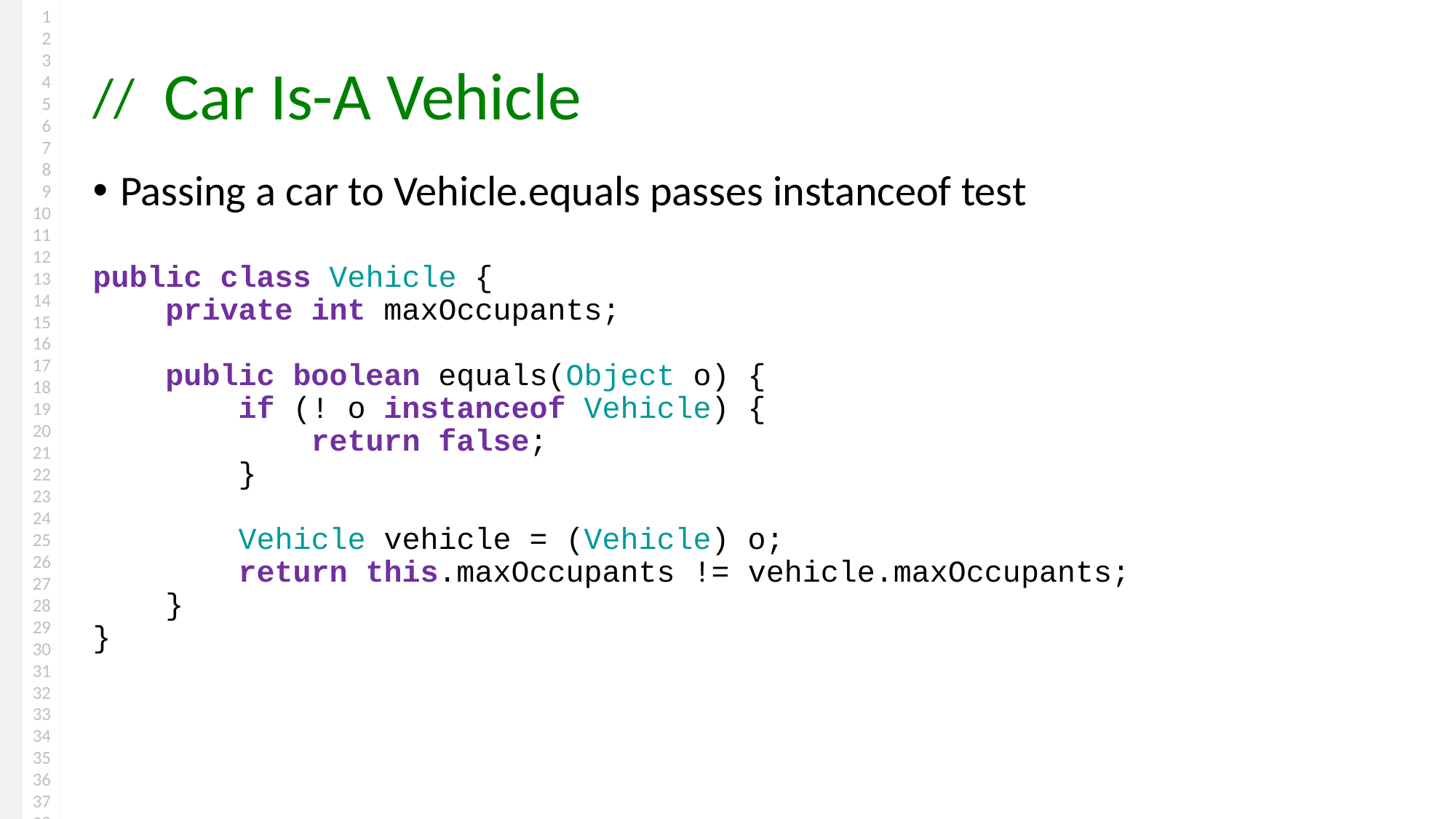

# Car Is-A Vehicle
Passing a car to Vehicle.equals passes instanceof test

public class Vehicle {
    private int maxOccupants;

    public boolean equals(Object o) {
        if (! o instanceof Vehicle) {
            return false;
        }

        Vehicle vehicle = (Vehicle) o;
        return this.maxOccupants != vehicle.maxOccupants;
    }
}